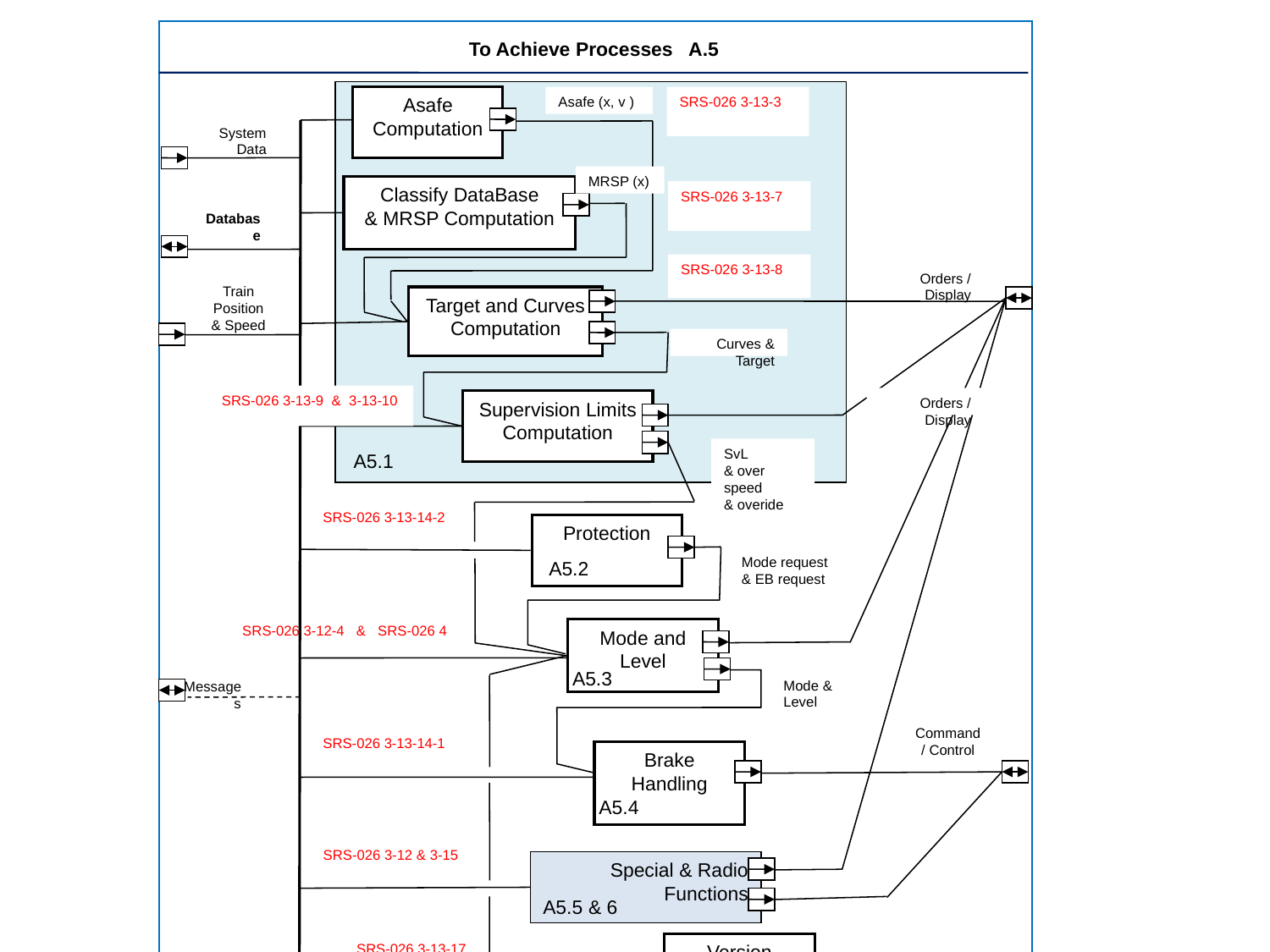

To Achieve Processes   A.5

Asafe
Computation
Asafe (x, v )
SRS-026 3-13-3

System Data

MRSP (x)
Classify DataBase
& MRSP Computation
SRS-026 3-13-7

Database

SRS-026 3-13-8

Orders / Display

Train Position
& Speed
Target and Curves Computation

Curves & Target

SRS-026 3-13-9  &  3-13-10
Orders / Display
Supervision Limits Computation

SvL
& over speed
& overide
A5.1

SRS-026 3-13-14-2

Protection

Mode request
& EB request

A5.2

SRS-026 3-12-4   &   SRS-026 4
Mode and Level

A5.3

Mode & Level
Messages

Command / Control
SRS-026 3-13-14-1
Brake Handling

A5.4
SRS-026 3-12 & 3-15
Special & Radio
Functions

A5.5 & 6

SRS-026 3-13-17
Version Management

A5.7
Defaut